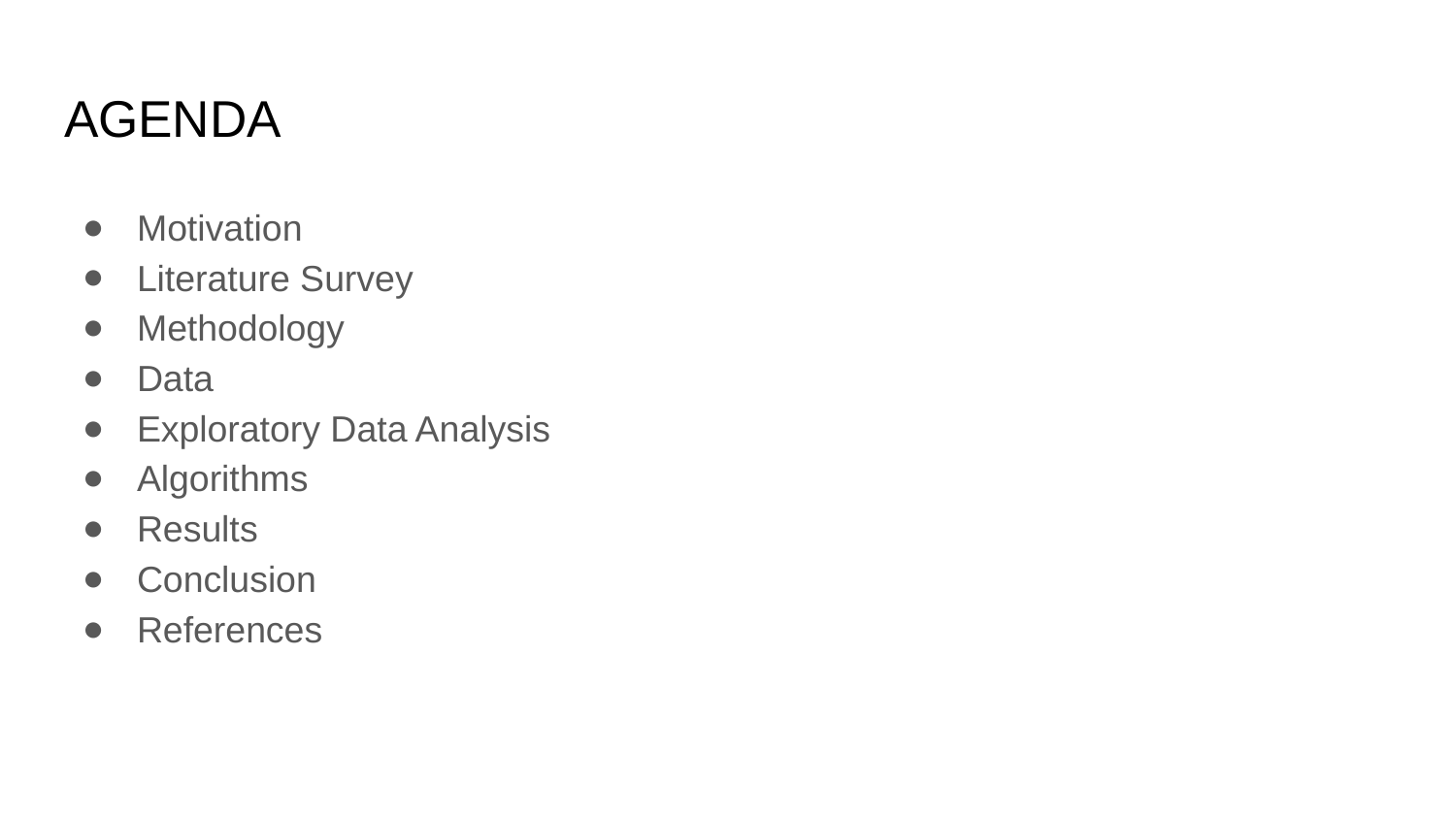

# AGENDA
Motivation
Literature Survey
Methodology
Data
Exploratory Data Analysis
Algorithms
Results
Conclusion
References